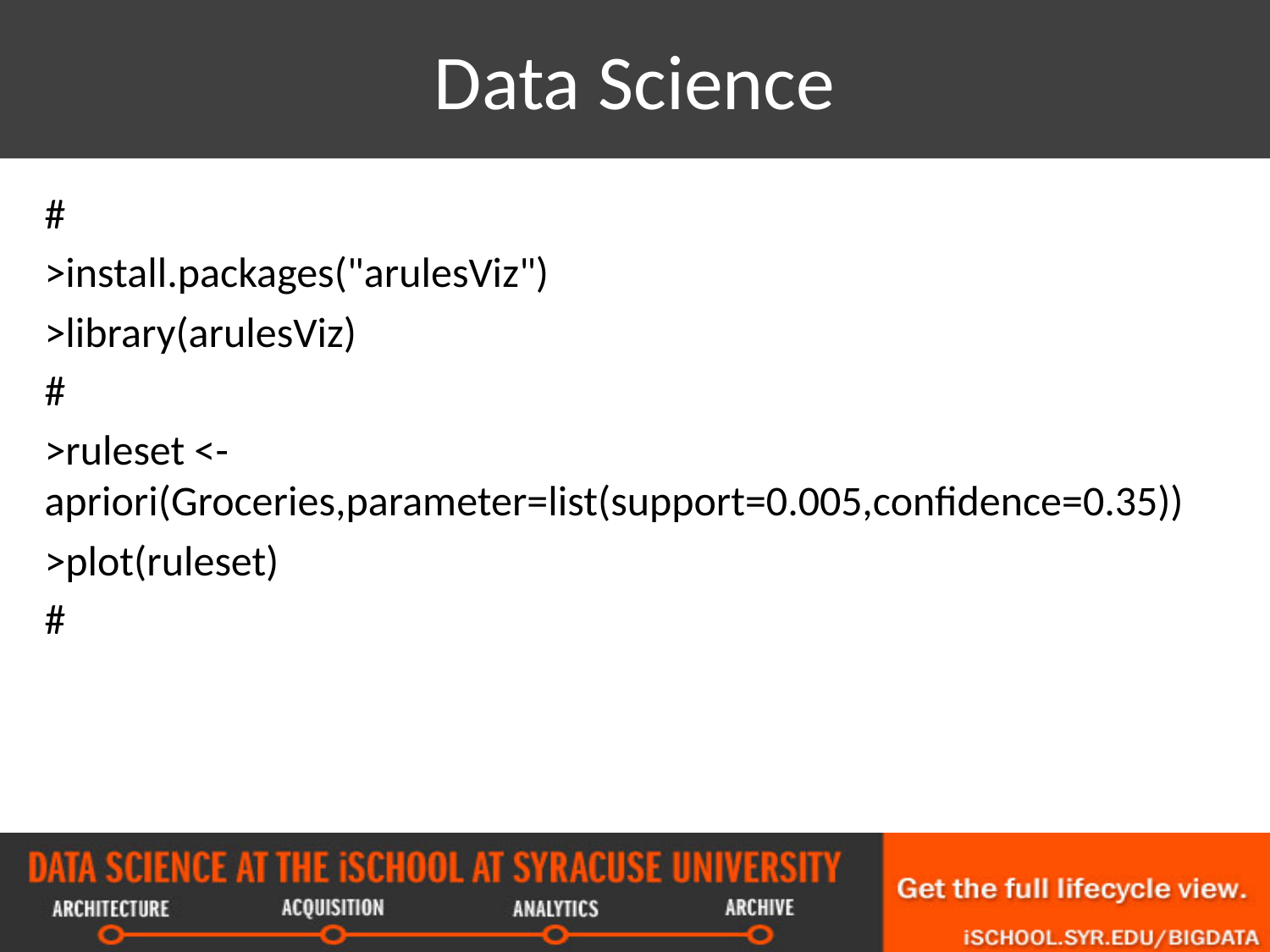

# Data Science
#
>install.packages("arulesViz")
>library(arulesViz)
#
>ruleset <- apriori(Groceries,parameter=list(support=0.005,confidence=0.35))
>plot(ruleset)
#